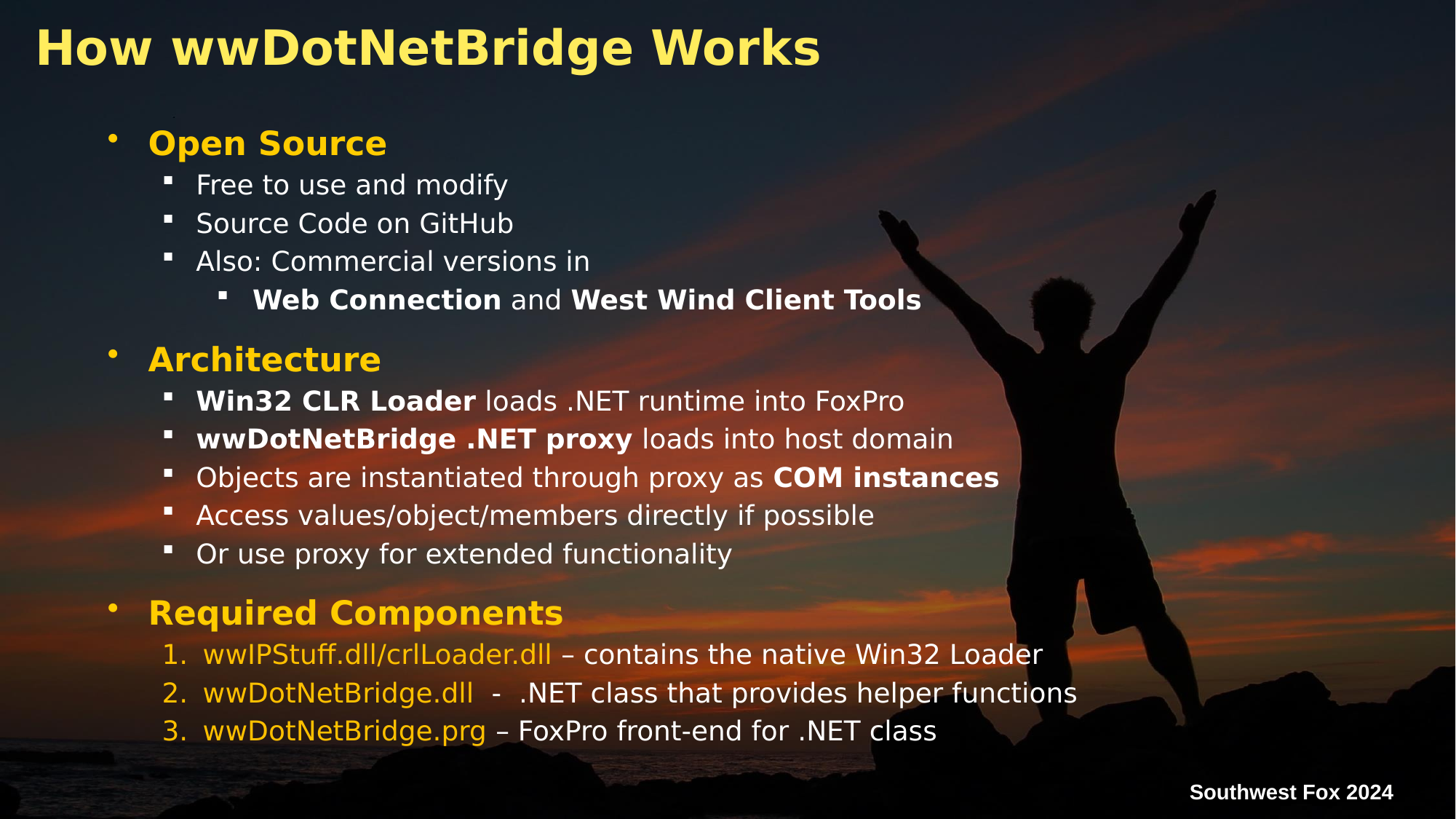

# How wwDotNetBridge Works
Open Source
Free to use and modify
Source Code on GitHub
Also: Commercial versions in
 Web Connection and West Wind Client Tools
Architecture
Win32 CLR Loader loads .NET runtime into FoxPro
wwDotNetBridge .NET proxy loads into host domain
Objects are instantiated through proxy as COM instances
Access values/object/members directly if possible
Or use proxy for extended functionality
Required Components
wwIPStuff.dll/crlLoader.dll – contains the native Win32 Loader
wwDotNetBridge.dll  -  .NET class that provides helper functions
wwDotNetBridge.prg – FoxPro front-end for .NET class